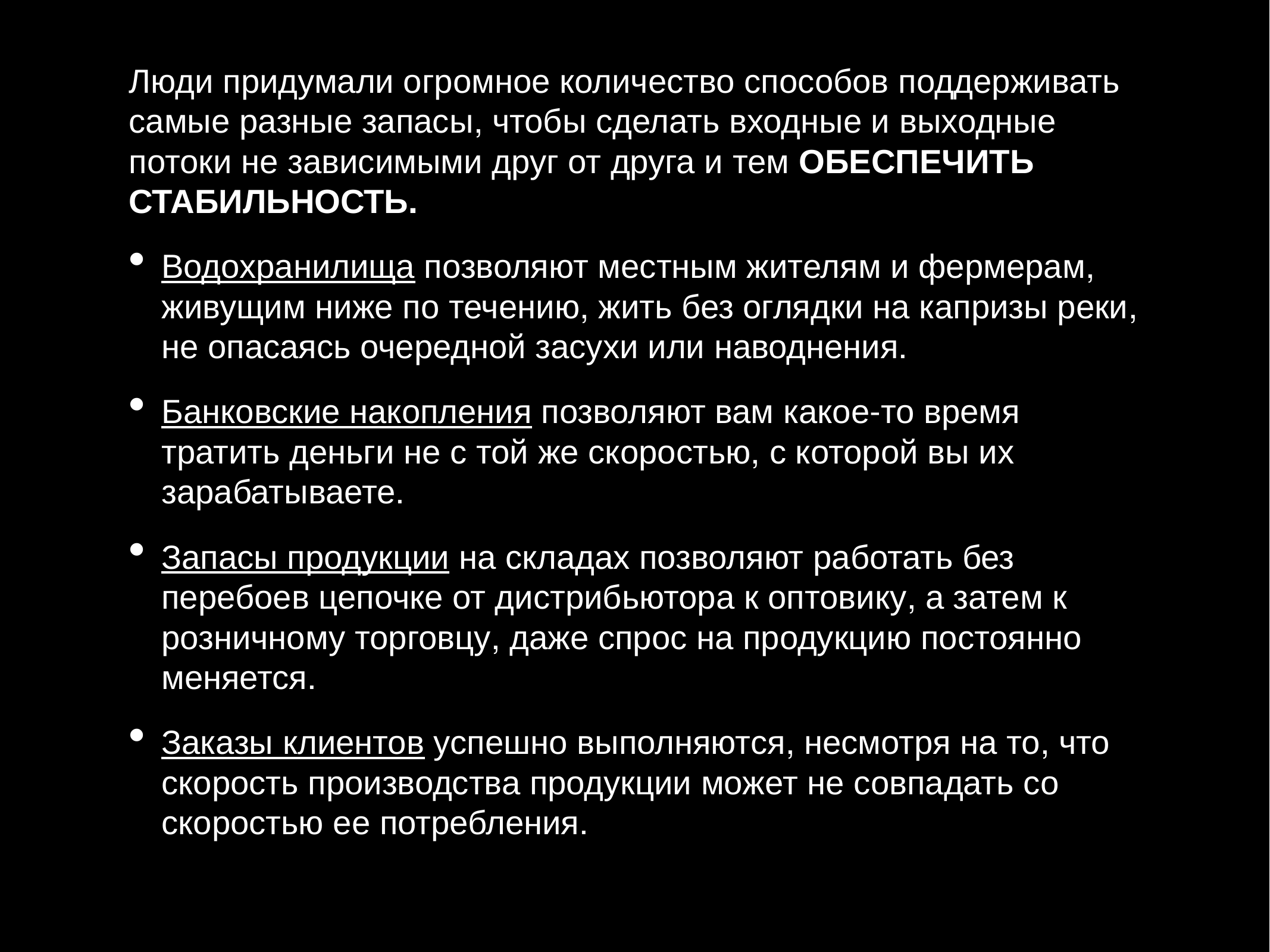

47
Люди придумали огромное количество способов поддерживать самые разные запасы, чтобы сделать входные и выходные потоки не зависимыми друг от друга и тем ОБЕСПЕЧИТЬ СТАБИЛЬНОСТЬ.
Водохранилища позволяют местным жителям и фермерам, живущим ниже по течению, жить без оглядки на капризы реки, не опасаясь очередной засухи или наводнения.
Банковские накопления позволяют вам какое-то время тратить деньги не с той же скоростью, с которой вы их зарабатываете.
Запасы продукции на складах позволяют работать без перебоев цепочке от дистрибьютора к оптовику, а затем к розничному торговцу, даже спрос на продукцию постоянно меняется.
Заказы клиентов успешно выполняются, несмотря на то, что скорость производства продукции может не совпадать со скоростью ее потребления.